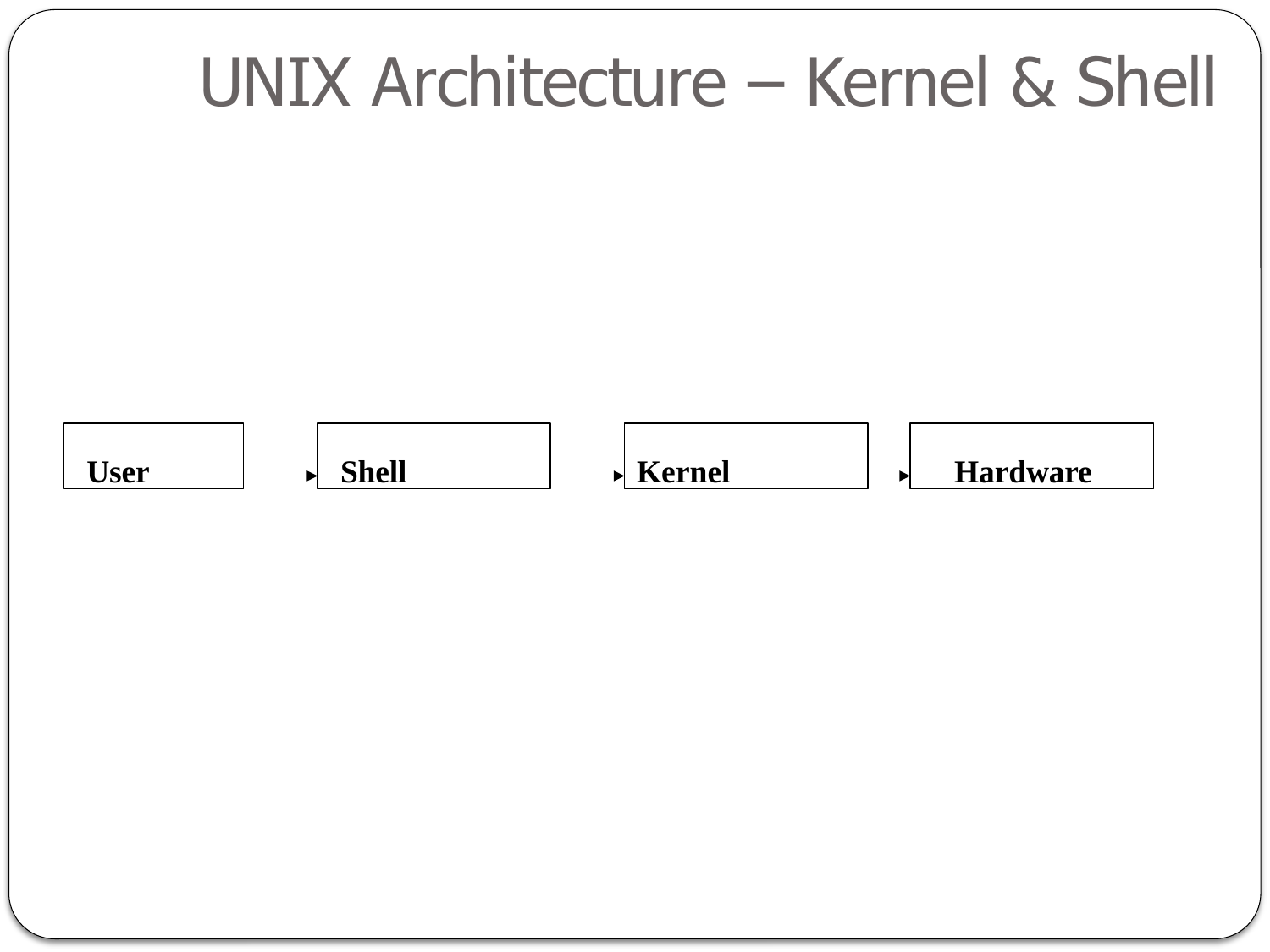

# UNIX Architecture – Kernel & Shell
7
User
Shell
Kernel
Hardware